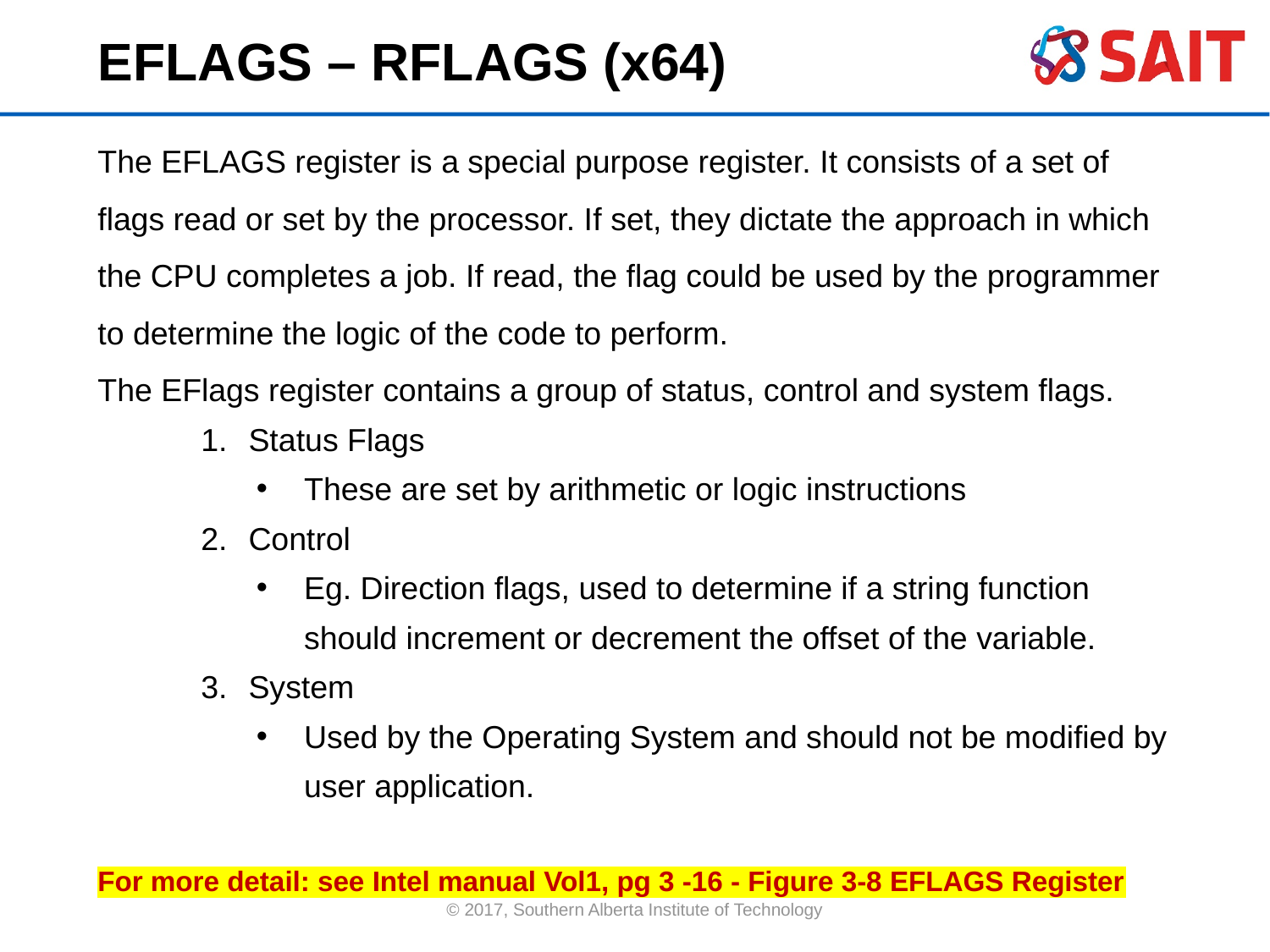

EFLAGS – RFLAGS (x64)
The EFLAGS register is a special purpose register. It consists of a set of flags read or set by the processor. If set, they dictate the approach in which the CPU completes a job. If read, the flag could be used by the programmer to determine the logic of the code to perform.
The EFlags register contains a group of status, control and system flags.
Status Flags
These are set by arithmetic or logic instructions
Control
Eg. Direction flags, used to determine if a string function should increment or decrement the offset of the variable.
System
Used by the Operating System and should not be modified by user application.

For more detail: see Intel manual Vol1, pg 3 -16 - Figure 3-8 EFLAGS Register